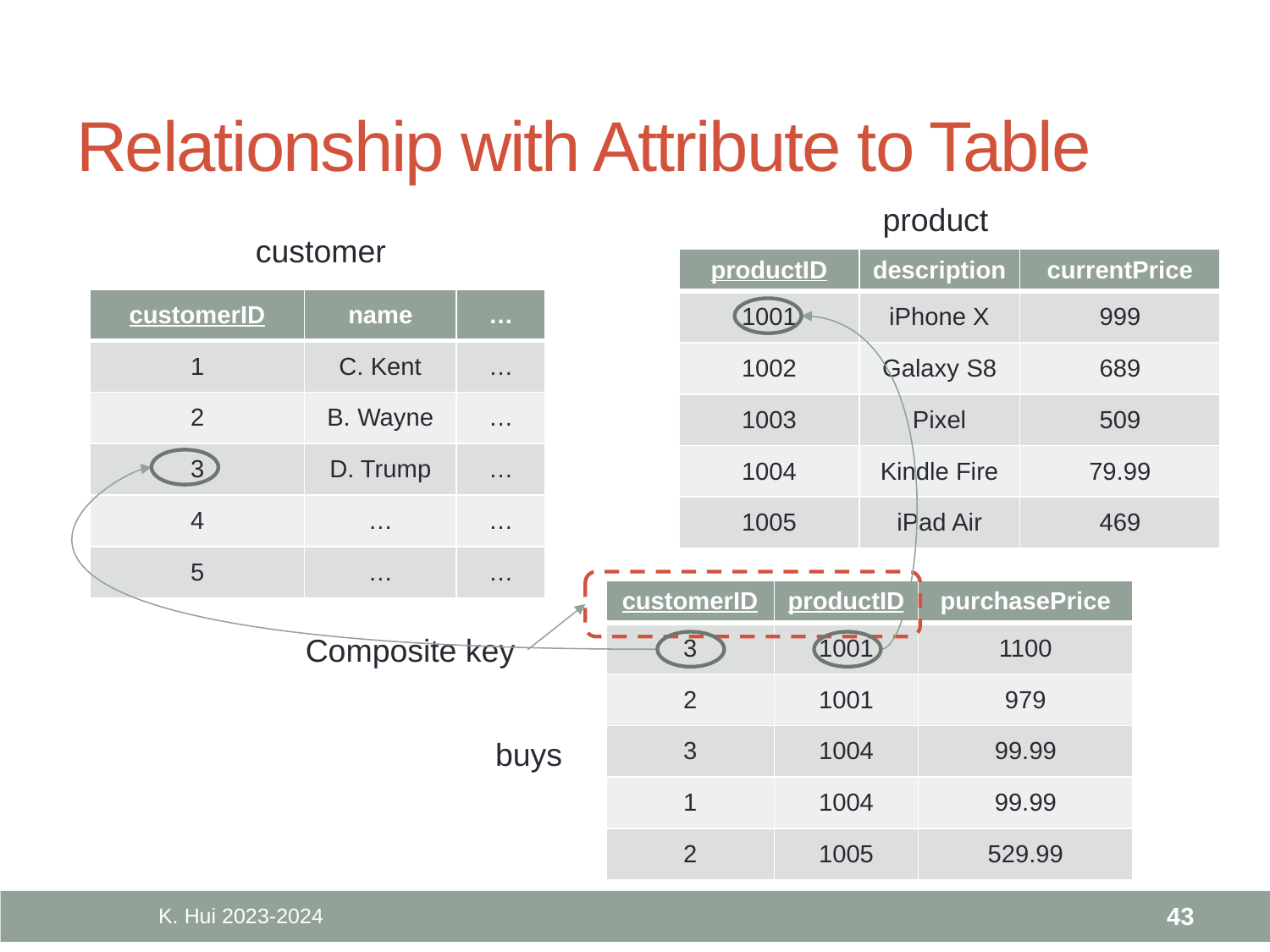

# Relationship with Attribute to Table
product
customer
| productID | description | currentPrice |
| --- | --- | --- |
| 1001 | iPhone X | 999 |
| 1002 | Galaxy S8 | 689 |
| 1003 | Pixel | 509 |
| 1004 | Kindle Fire | 79.99 |
| 1005 | iPad Air | 469 |
| customerID | name | … |
| --- | --- | --- |
| 1 | C. Kent | … |
| 2 | B. Wayne | … |
| 3 | D. Trump | … |
| 4 | … | … |
| 5 | … | … |

Composite key
| customerID | productID | purchasePrice |
| --- | --- | --- |
| 3 | 1001 | 1100 |
| 2 | 1001 | 979 |
| 3 | 1004 | 99.99 |
| 1 | 1004 | 99.99 |
| 2 | 1005 | 529.99 |
buys
K. Hui 2023-2024
43